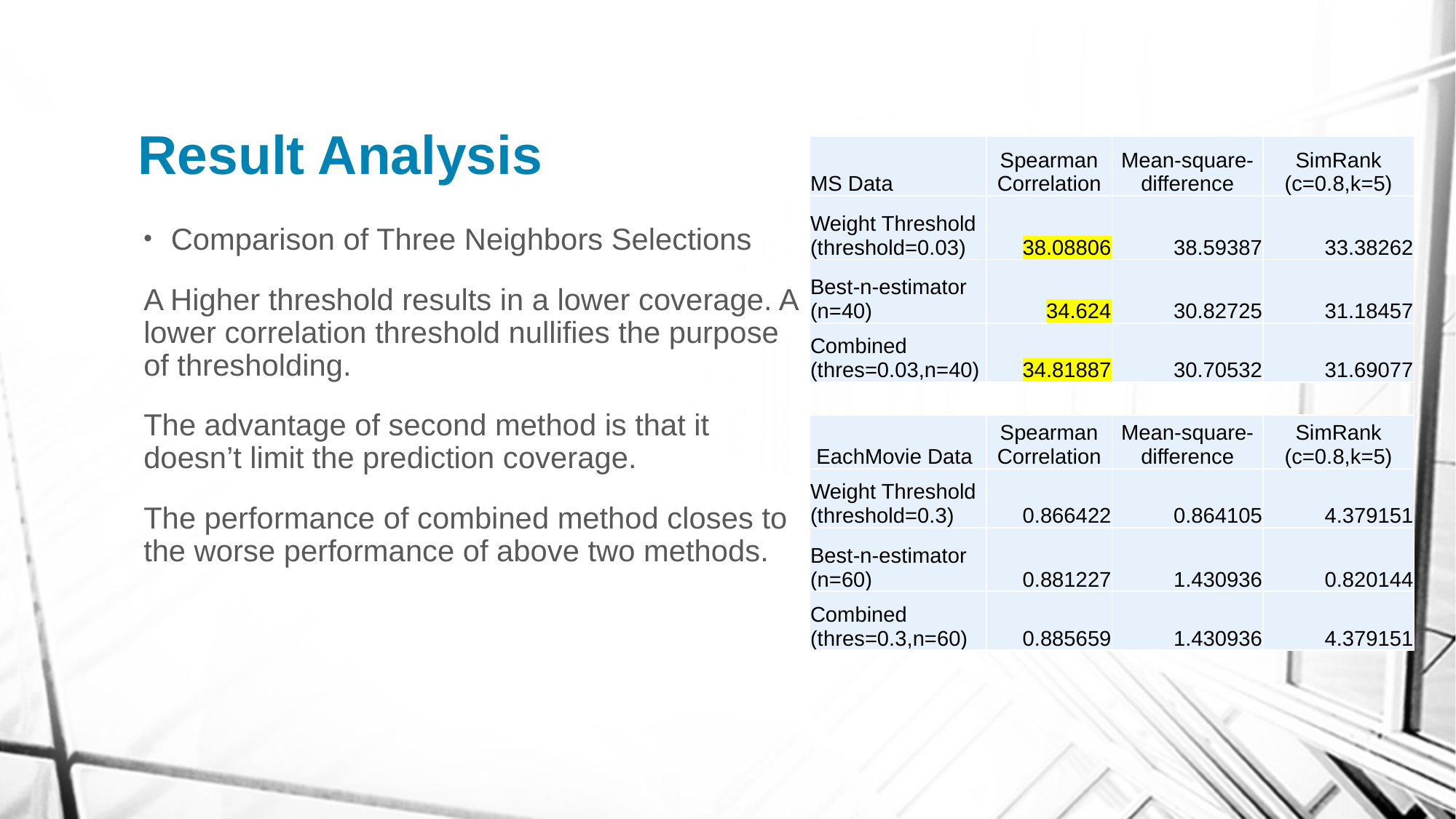

# Result Analysis
| MS Data | Spearman Correlation | Mean-square-difference | SimRank (c=0.8,k=5) |
| --- | --- | --- | --- |
| Weight Threshold (threshold=0.03) | 38.08806 | 38.59387 | 33.38262 |
| Best-n-estimator (n=40) | 34.624 | 30.82725 | 31.18457 |
| Combined (thres=0.03,n=40) | 34.81887 | 30.70532 | 31.69077 |
|  |  |  |  |
| EachMovie Data | Spearman Correlation | Mean-square-difference | SimRank (c=0.8,k=5) |
| Weight Threshold (threshold=0.3) | 0.866422 | 0.864105 | 4.379151 |
| Best-n-estimator (n=60) | 0.881227 | 1.430936 | 0.820144 |
| Combined (thres=0.3,n=60) | 0.885659 | 1.430936 | 4.379151 |
Comparison of Three Neighbors Selections
A Higher threshold results in a lower coverage. A lower correlation threshold nullifies the purpose of thresholding.
The advantage of second method is that it doesn’t limit the prediction coverage.
The performance of combined method closes to the worse performance of above two methods.